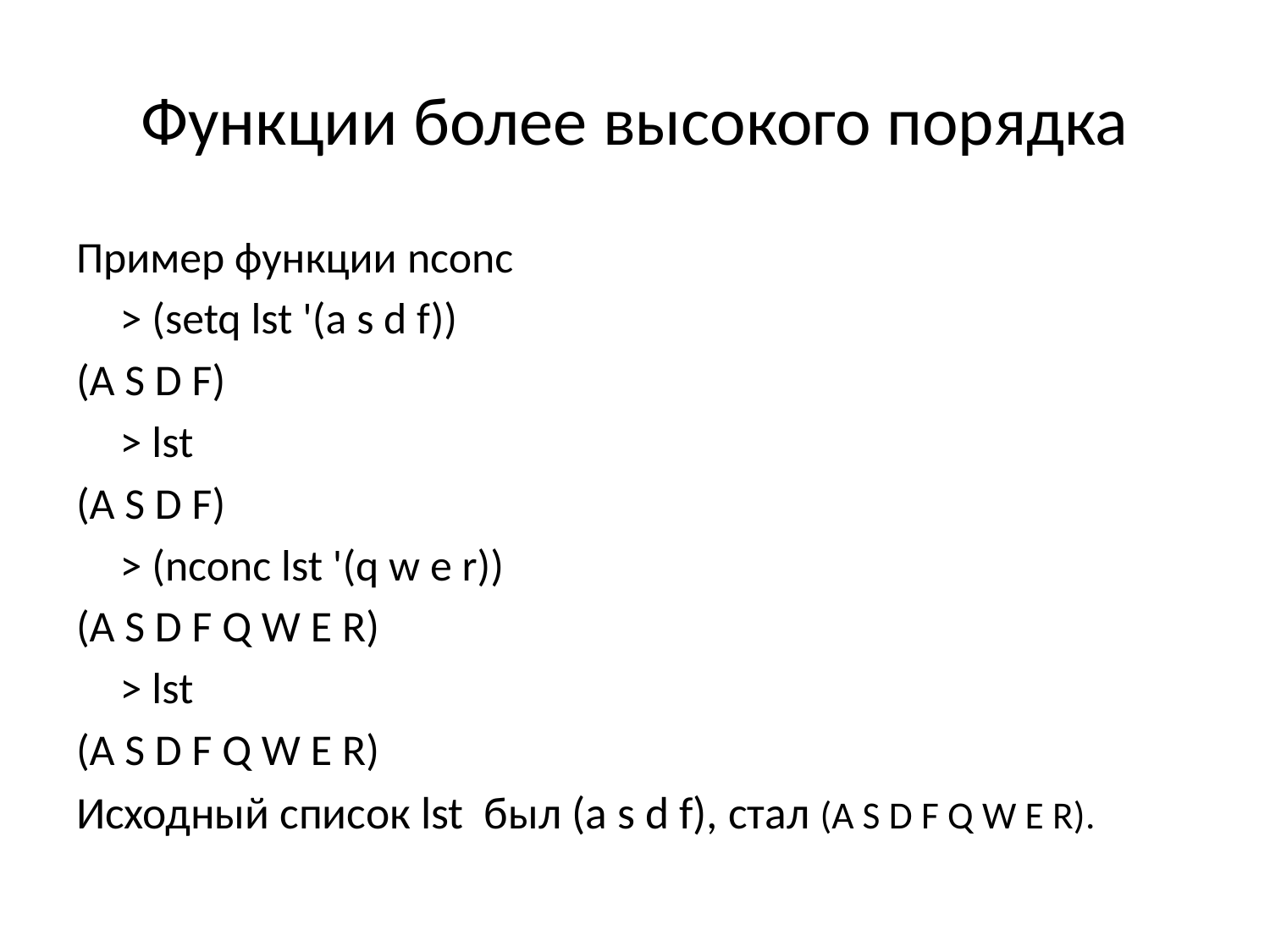

# Функции более высокого порядка
Пример функции nconc
	> (setq lst '(a s d f))
(A S D F)
	> lst
(A S D F)
	> (nconc lst '(q w e r))
(A S D F Q W E R)
	> lst
(A S D F Q W E R)
Исходный список lst  был (a s d f), стал (A S D F Q W E R).